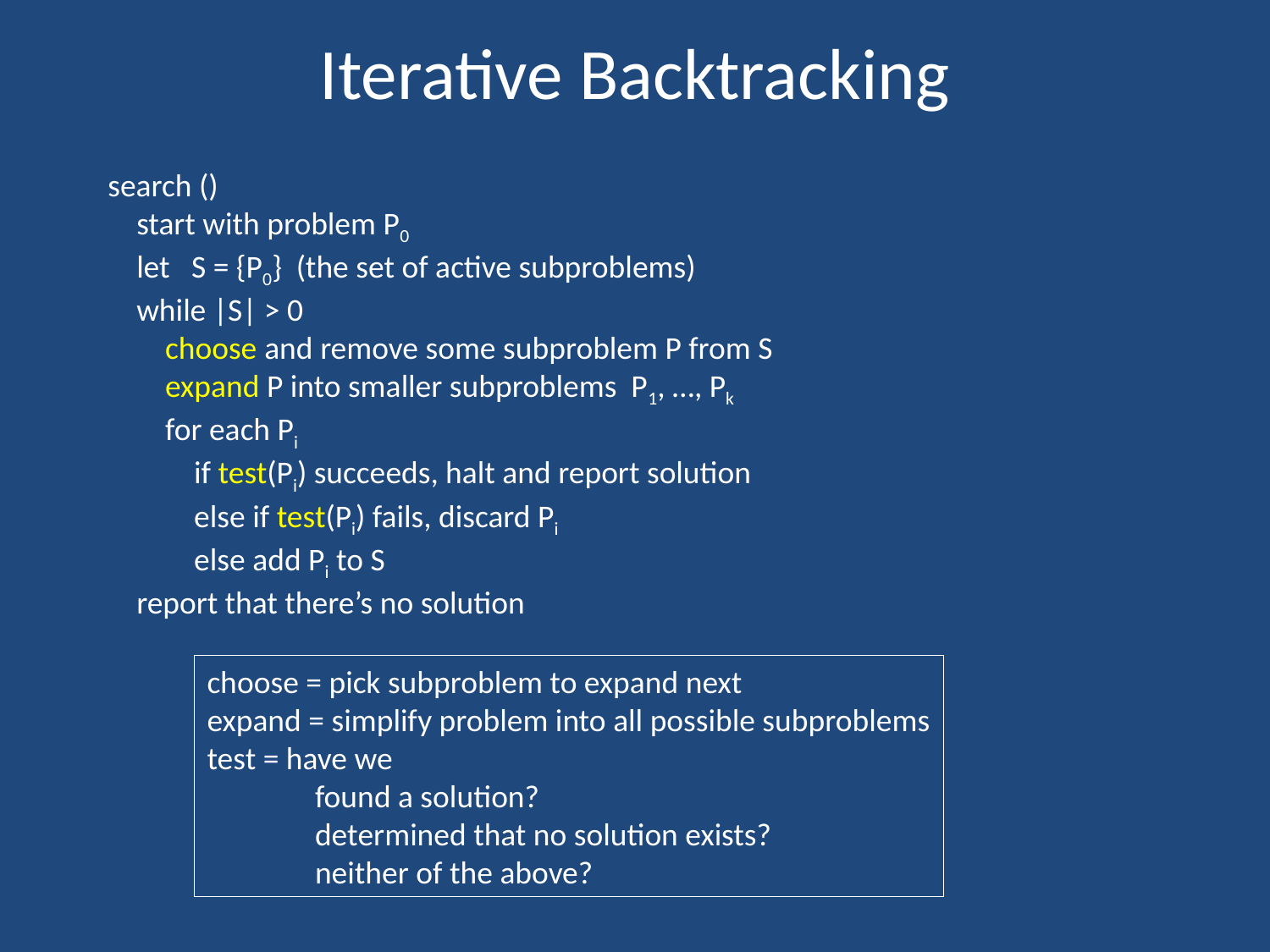

# Iterative Backtracking
search ()
    start with problem P0
    let   S = {P0}  (the set of active subproblems)
    while |S| > 0
        choose and remove some subproblem P from S
        expand P into smaller subproblems  P1, …, Pk
        for each Pi
            if test(Pi) succeeds, halt and report solution
            else if test(Pi) fails, discard Pi
            else add Pi to S
    report that there’s no solution
choose = pick subproblem to expand next
expand = simplify problem into all possible subproblems
test = have we
               found a solution?
               determined that no solution exists?
               neither of the above?